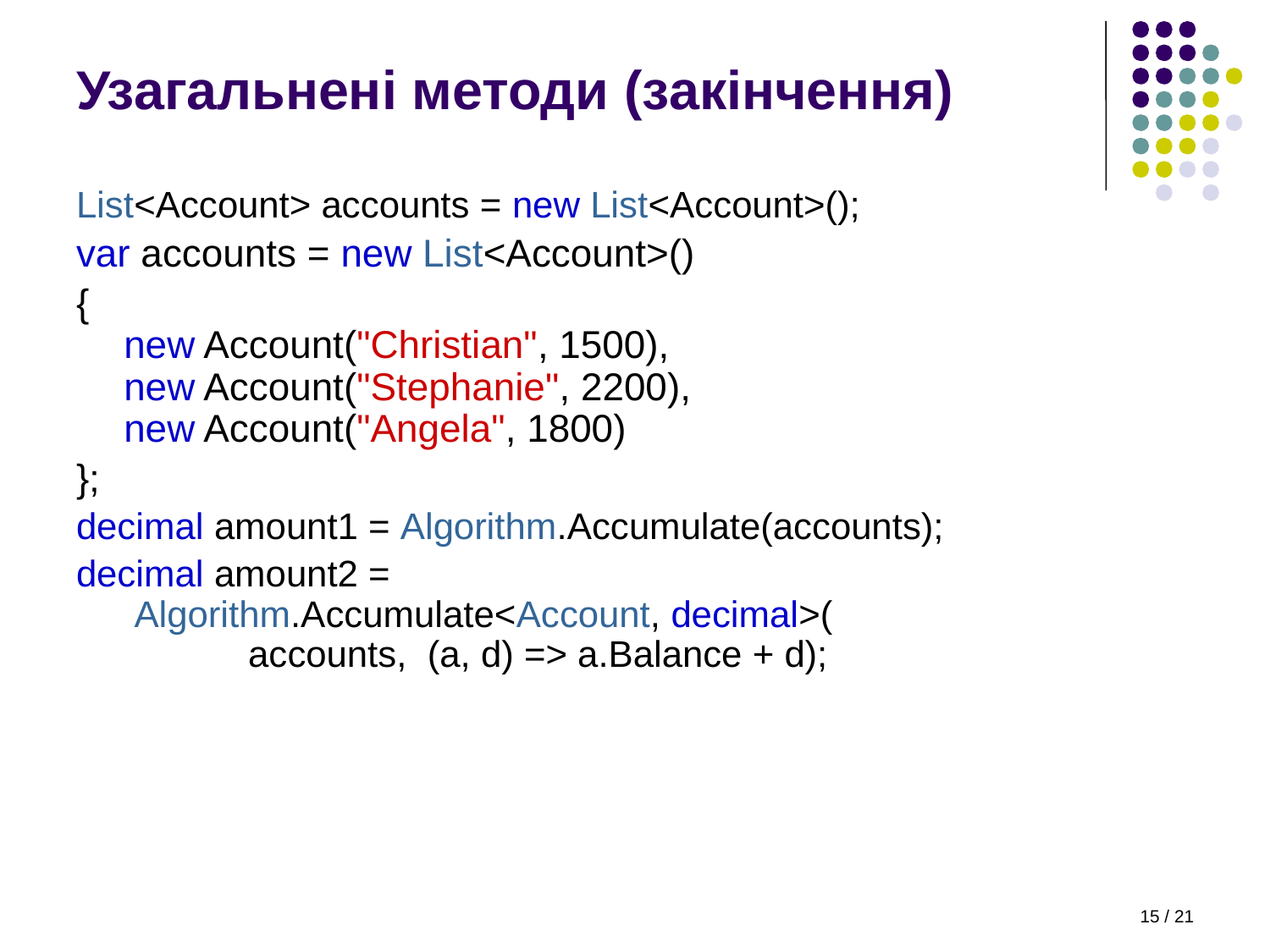

# Узагальнені методи (закінчення)
List<Account> accounts = new List<Account>();
var accounts = new List<Account>()
{
new Account("Christian", 1500),
new Account("Stephanie", 2200),
new Account("Angela", 1800)
};
decimal amount1 = Algorithm.Accumulate(accounts);
decimal amount2 =
 Algorithm.Accumulate<Account, decimal>(
            accounts,  (a, d) => a.Balance + d);
15 / 21